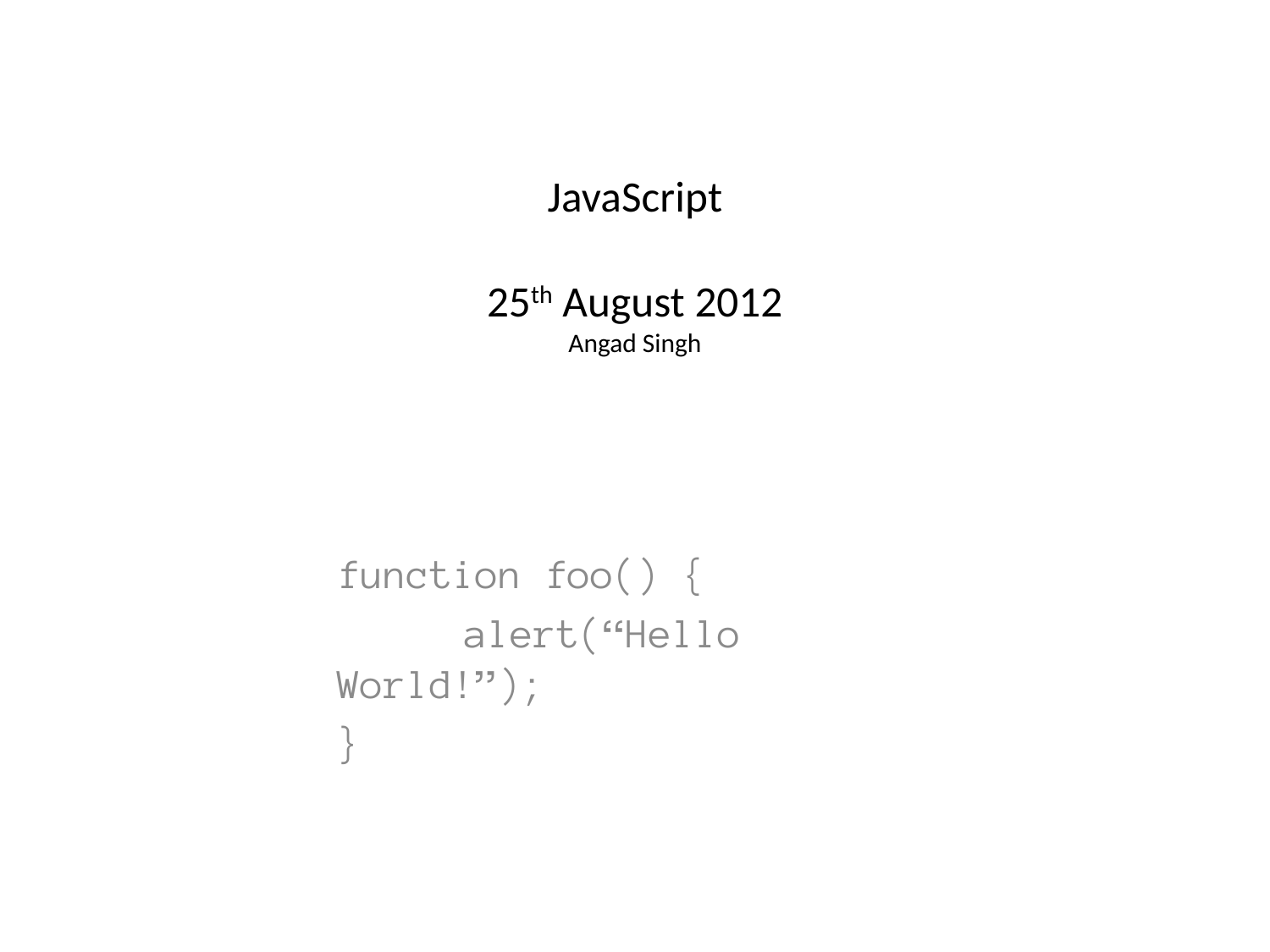

# JavaScript 25th August 2012 Angad Singh
function foo() {
	alert(“Hello World!”);
}